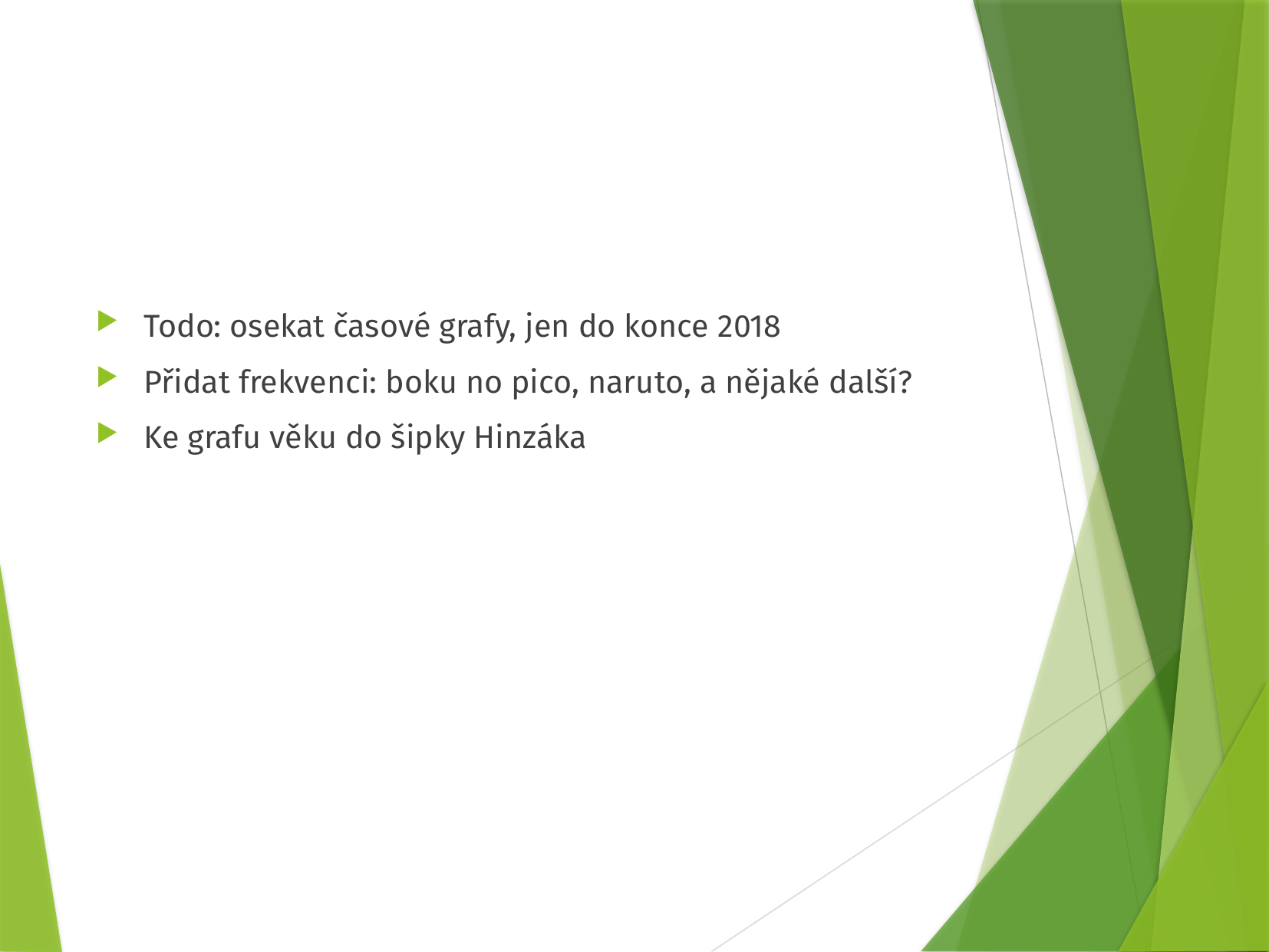

#
Todo: osekat časové grafy, jen do konce 2018
Přidat frekvenci: boku no pico, naruto, a nějaké další?
Ke grafu věku do šipky Hinzáka